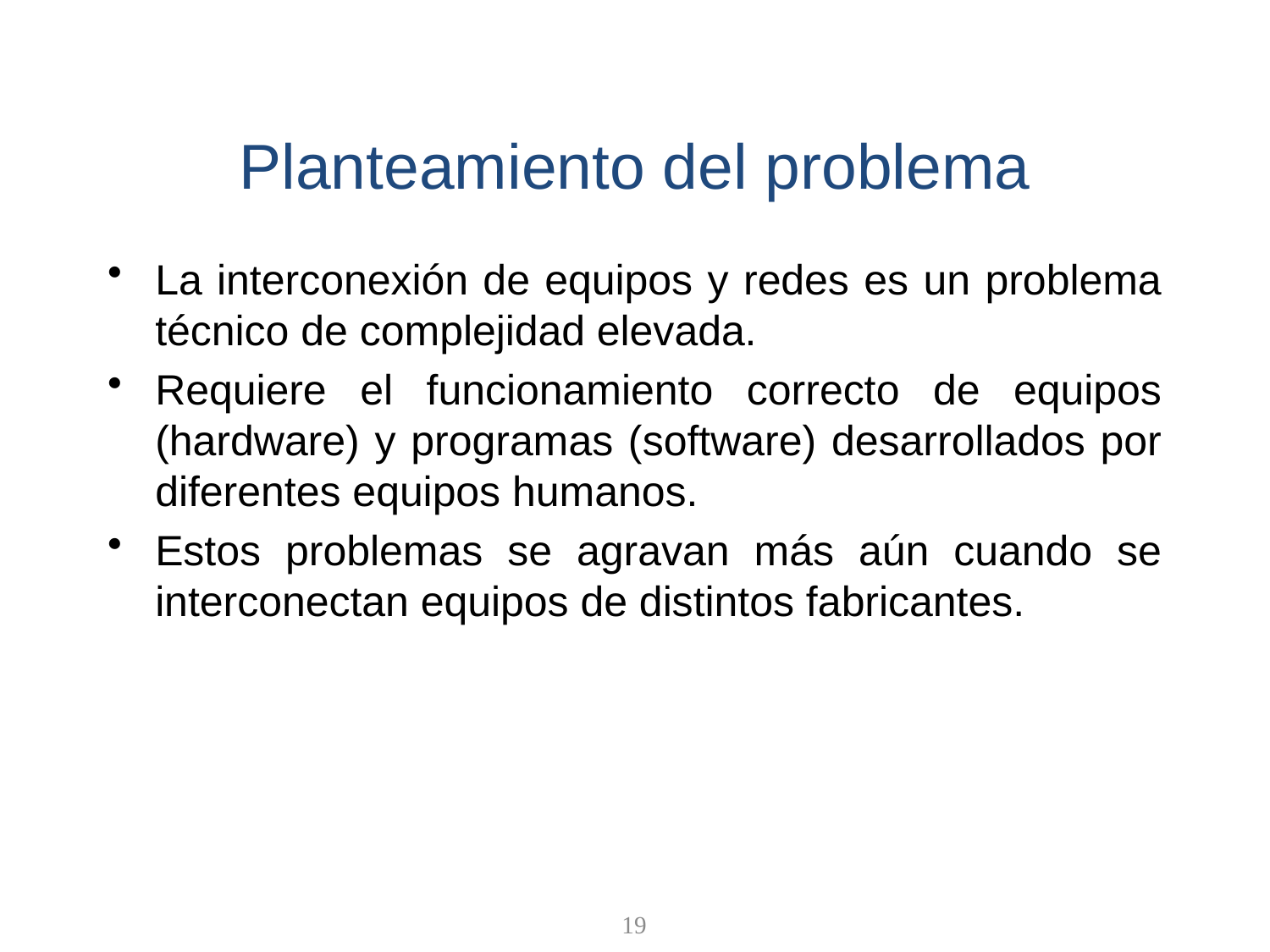

Planteamiento del problema
La interconexión de equipos y redes es un problema técnico de complejidad elevada.
Requiere el funcionamiento correcto de equipos (hardware) y programas (software) desarrollados por diferentes equipos humanos.
Estos problemas se agravan más aún cuando se interconectan equipos de distintos fabricantes.
19